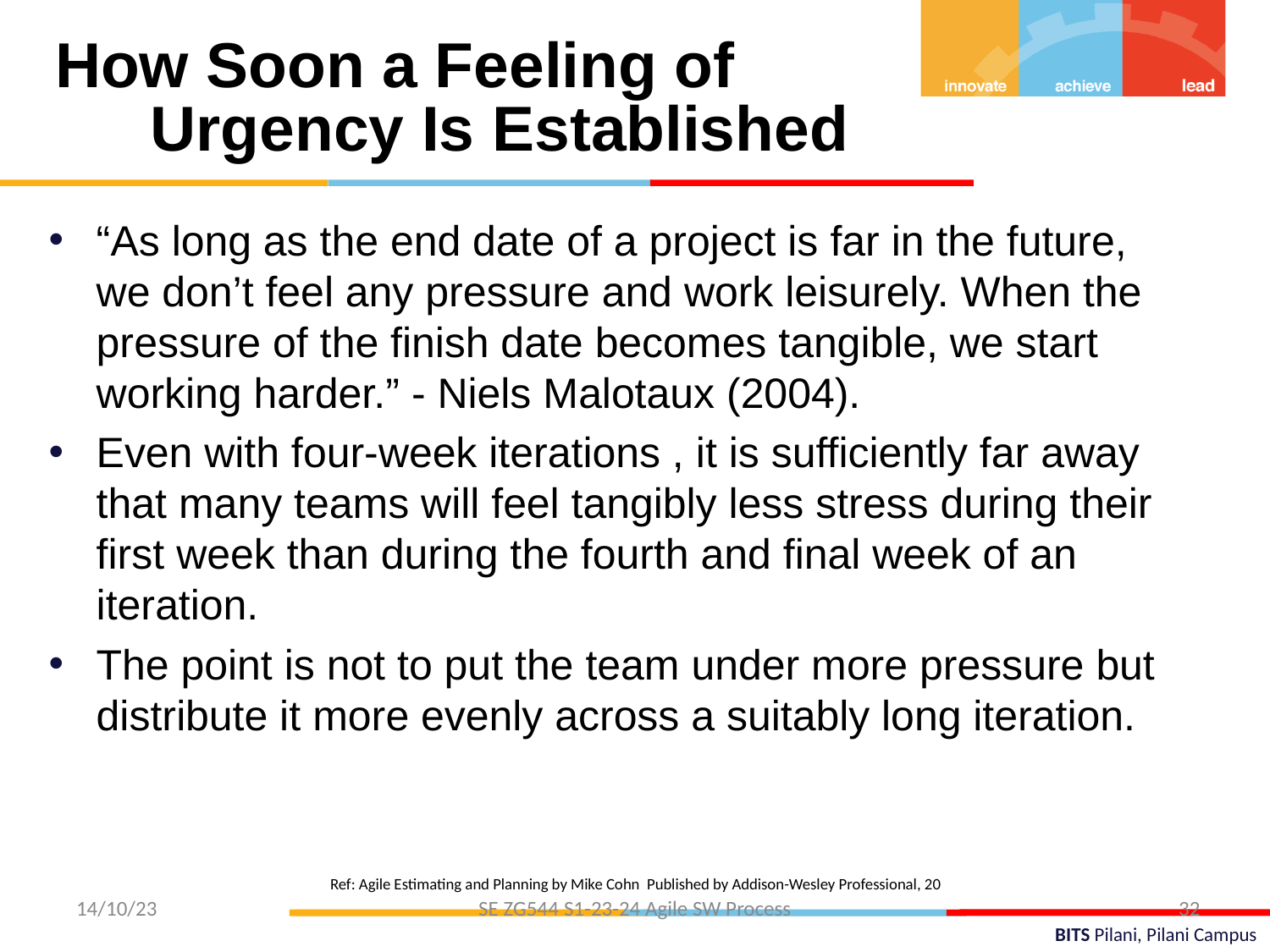

How Soon a Feeling of Urgency Is Established
“As long as the end date of a project is far in the future, we don’t feel any pressure and work leisurely. When the pressure of the finish date becomes tangible, we start working harder.” - Niels Malotaux (2004).
Even with four-week iterations , it is sufficiently far away that many teams will feel tangibly less stress during their first week than during the fourth and final week of an iteration.
The point is not to put the team under more pressure but distribute it more evenly across a suitably long iteration.
Ref: Agile Estimating and Planning by Mike Cohn  Published by Addison-Wesley Professional, 20
14/10/23
SE ZG544 S1-23-24 Agile SW Process
32